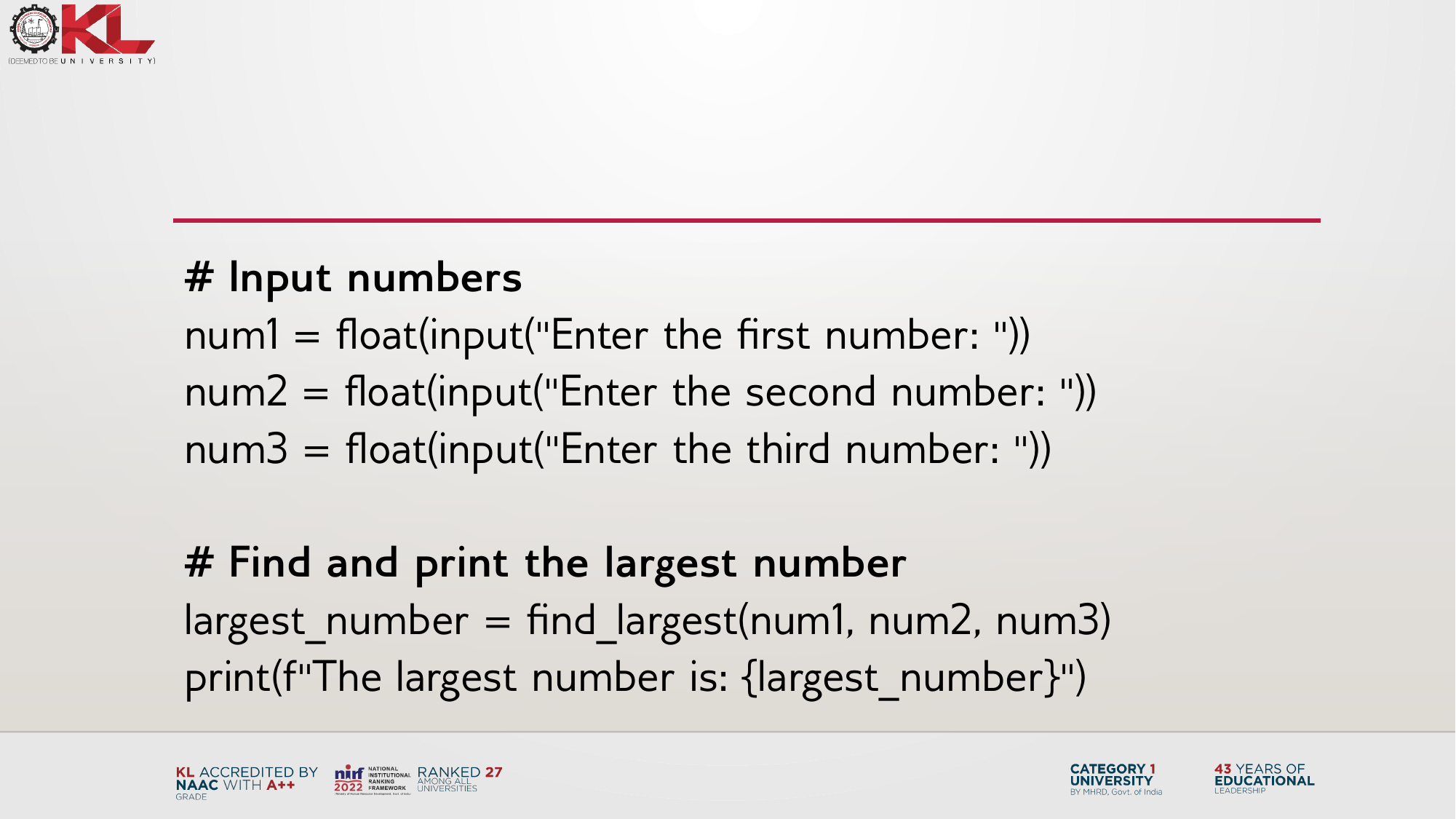

# Input numbers
num1 = float(input("Enter the first number: "))
num2 = float(input("Enter the second number: "))
num3 = float(input("Enter the third number: "))

# Find and print the largest number
largest_number = find_largest(num1, num2, num3)
print(f"The largest number is: {largest_number}")